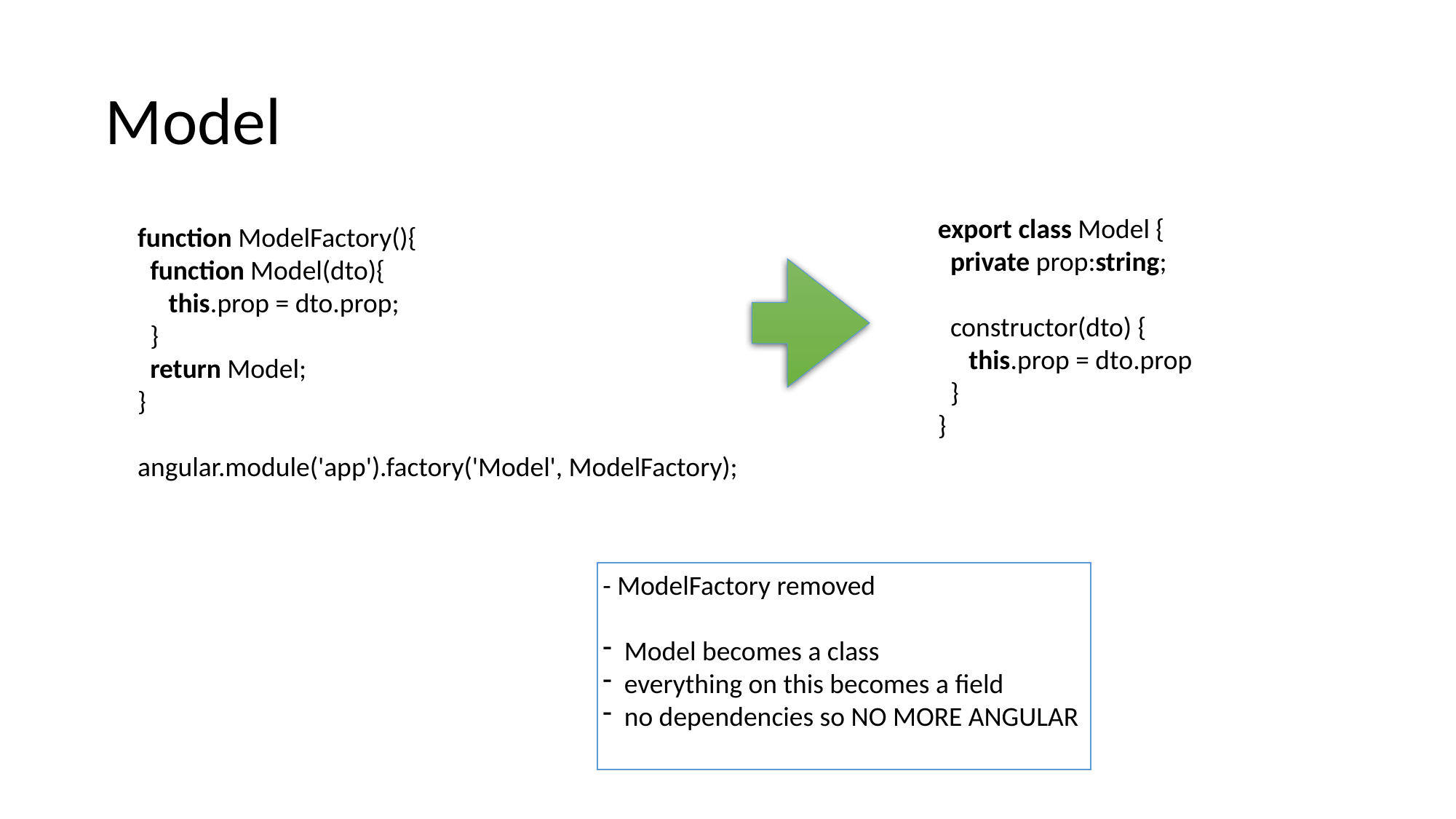

# Model
export class Model {
  private prop:string;

  constructor(dto) {
     this.prop = dto.prop
  }
}
function ModelFactory(){
  function Model(dto){
     this.prop = dto.prop;
  }
  return Model;
}

angular.module('app').factory('Model', ModelFactory);

- ModelFactory removed

Model becomes a class
everything on this becomes a field
no dependencies so NO MORE ANGULAR